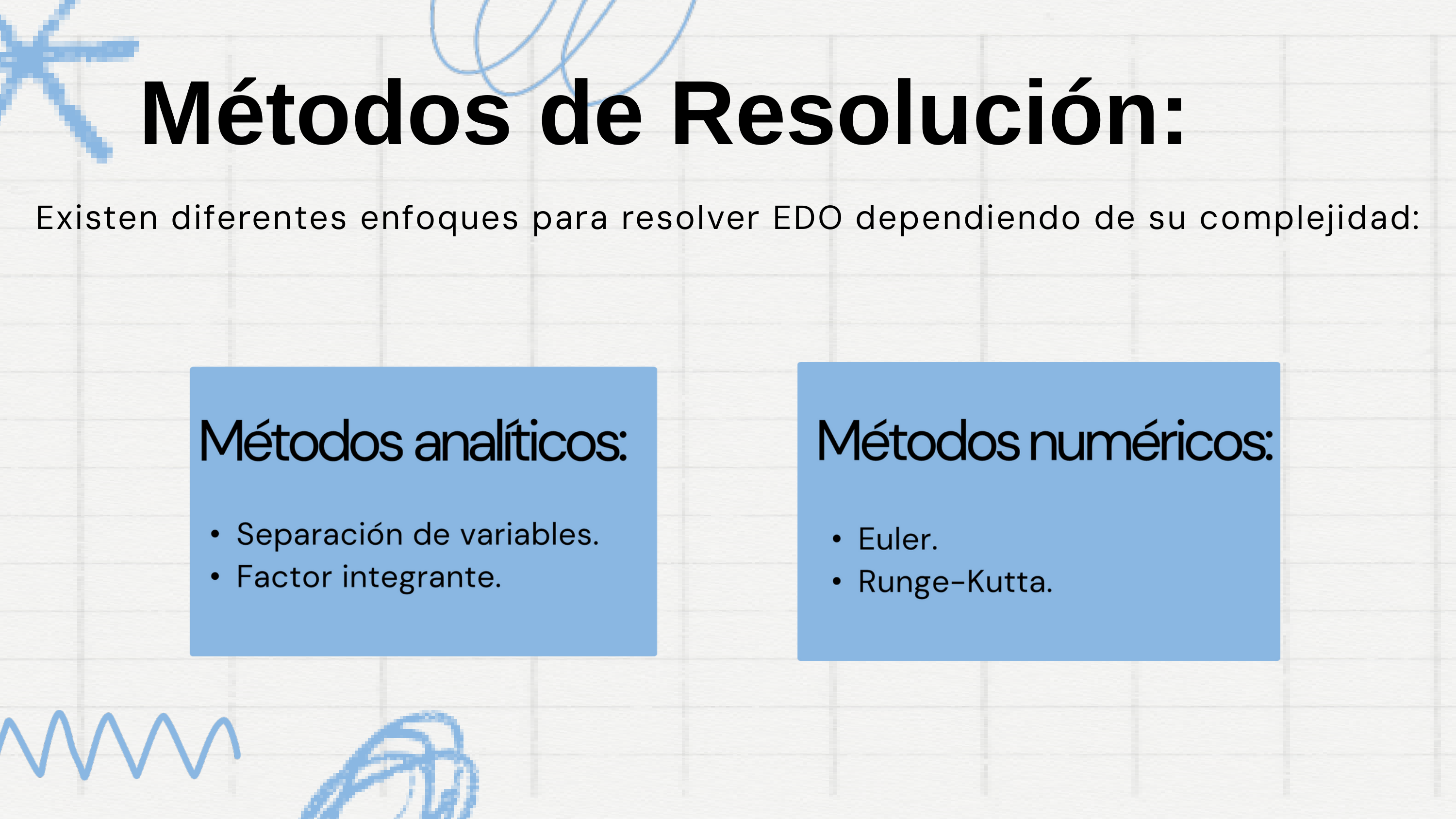

Métodos de Resolución:
Existen diferentes enfoques para resolver EDO dependiendo de su complejidad: